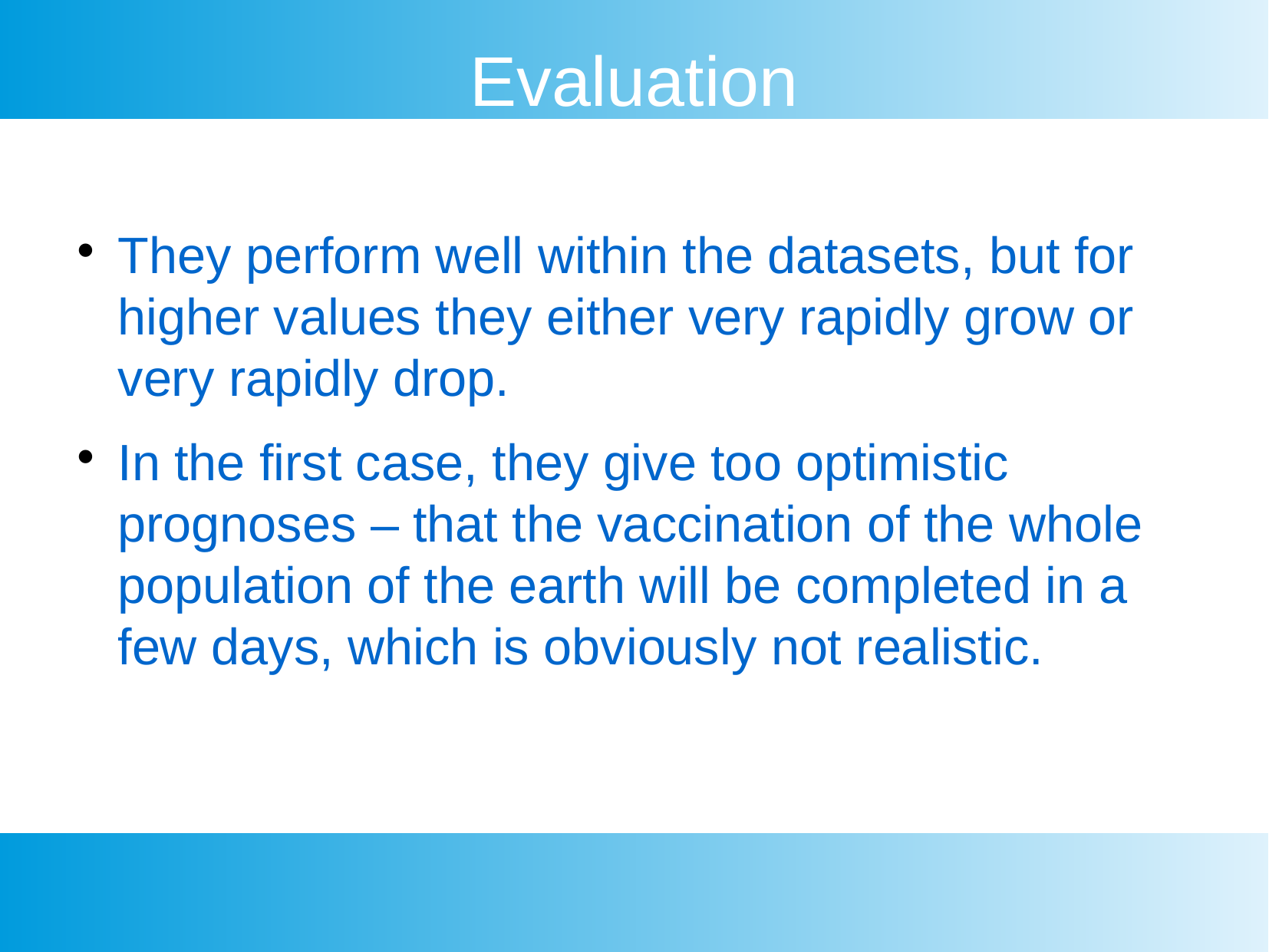

Evaluation
They perform well within the datasets, but for higher values they either very rapidly grow or very rapidly drop.
In the first case, they give too optimistic prognoses – that the vaccination of the whole population of the earth will be completed in a few days, which is obviously not realistic.